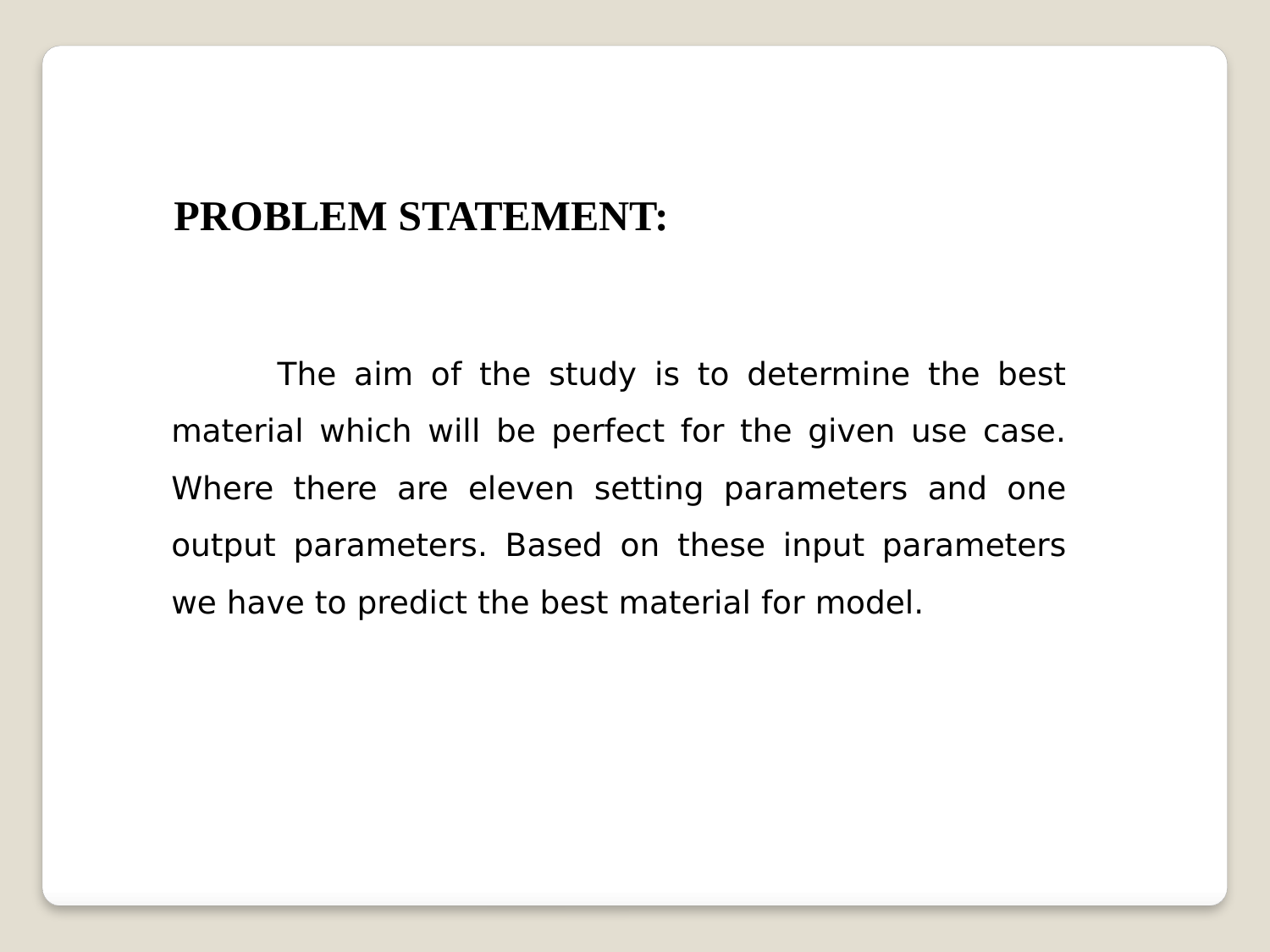

PROBLEM STATEMENT:
      The aim of the study is to determine the best material which will be perfect for the given use case. Where there are eleven setting parameters and one output parameters. Based on these input parameters we have to predict the best material for model.